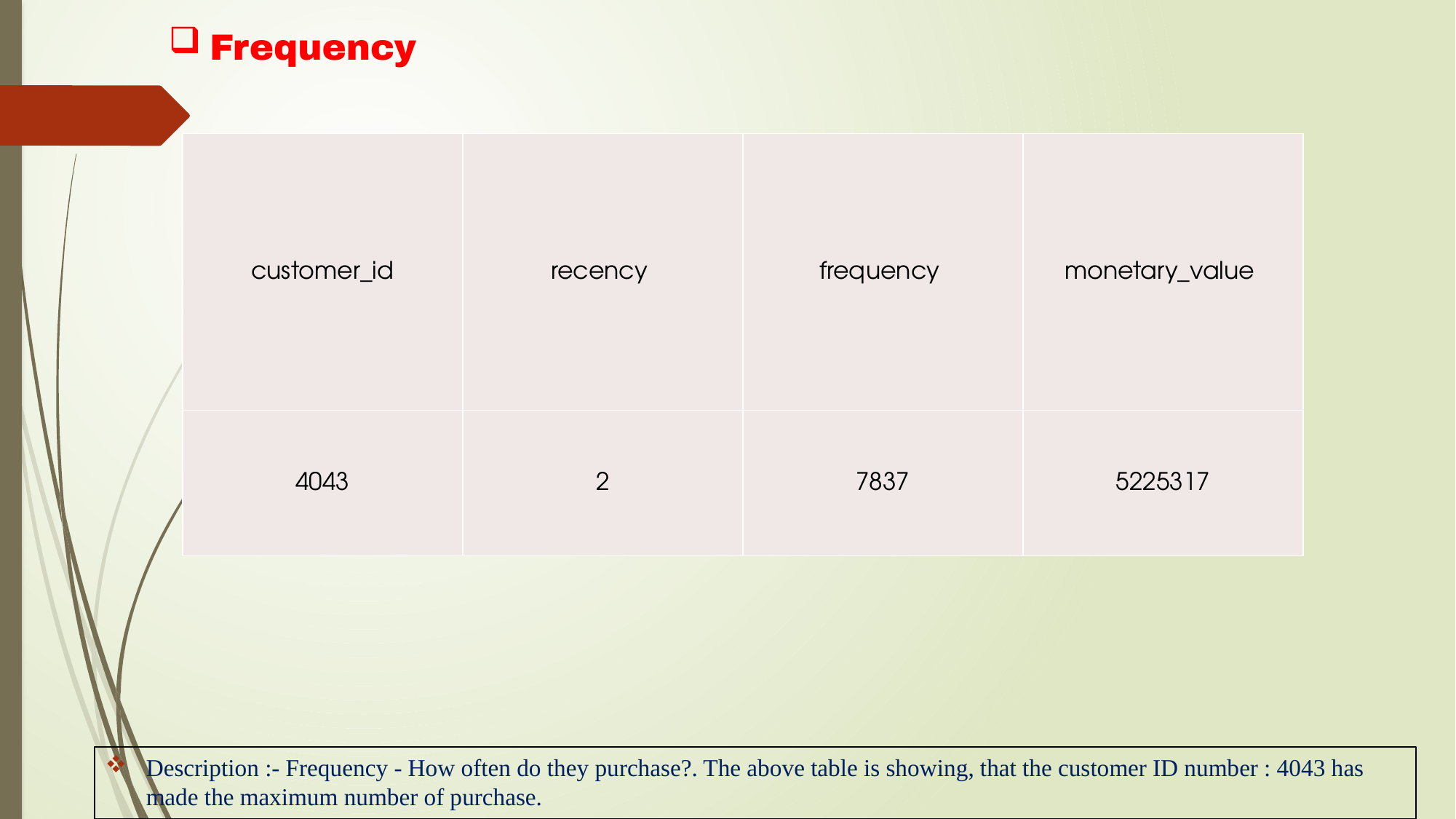

# Frequency
| customer\_id | recency | frequency | monetary\_value |
| --- | --- | --- | --- |
| 4043 | 2 | 7837 | 5225317 |

Description :- Frequency - How often do they purchase?. The above table is showing, that the customer ID number : 4043 has made the maximum number of purchase.